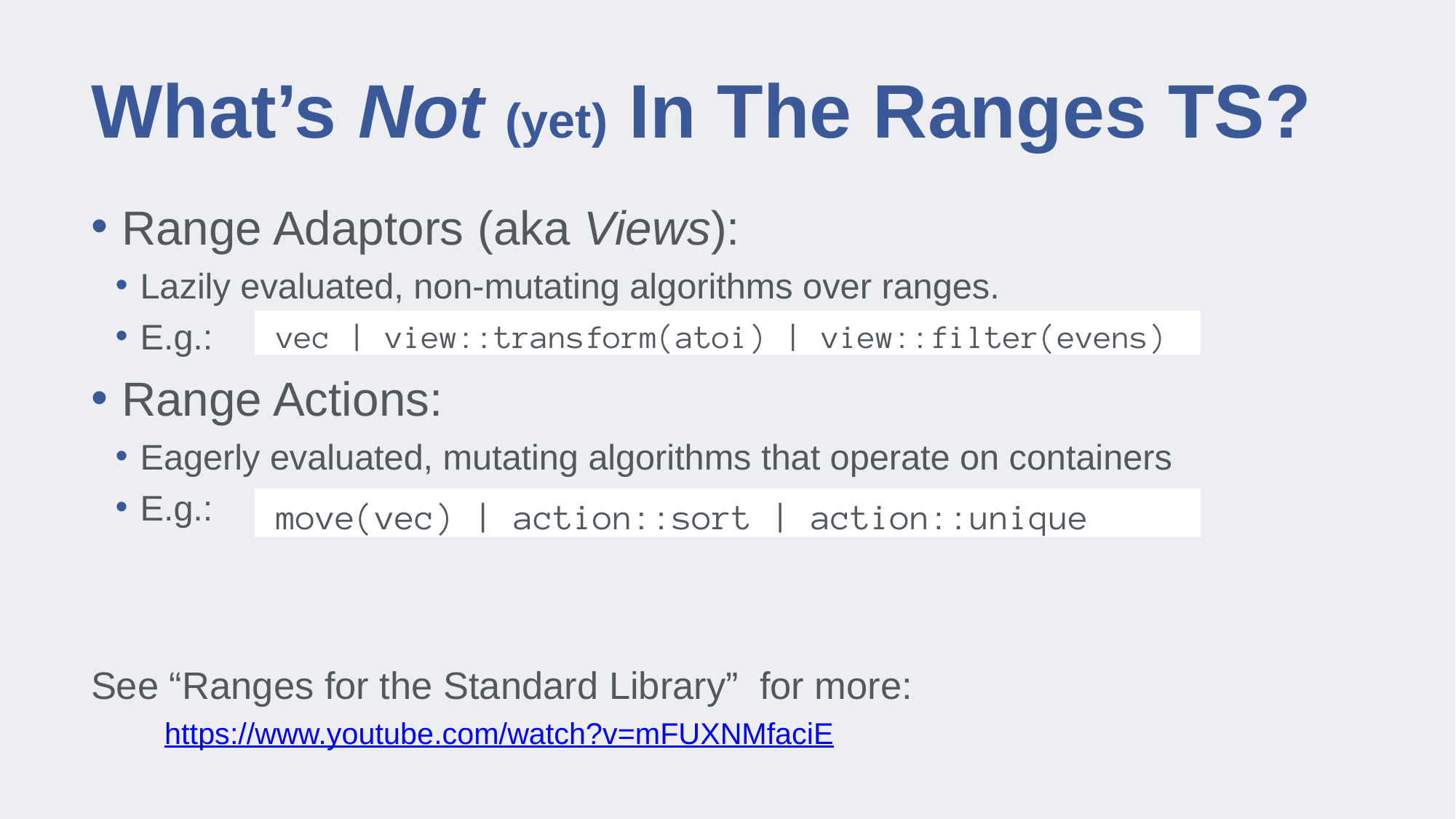

# What’s Not (yet) In The Ranges TS?
Range Adaptors (aka Views):
Lazily evaluated, non-mutating algorithms over ranges.
E.g.:
Range Actions:
Eagerly evaluated, mutating algorithms that operate on containers
E.g.:

See “Ranges for the Standard Library”  for more:
https://www.youtube.com/watch?v=mFUXNMfaciE

vec | view::transform(atoi) | view::filter(evens)
move(vec) | action::sort | action::unique